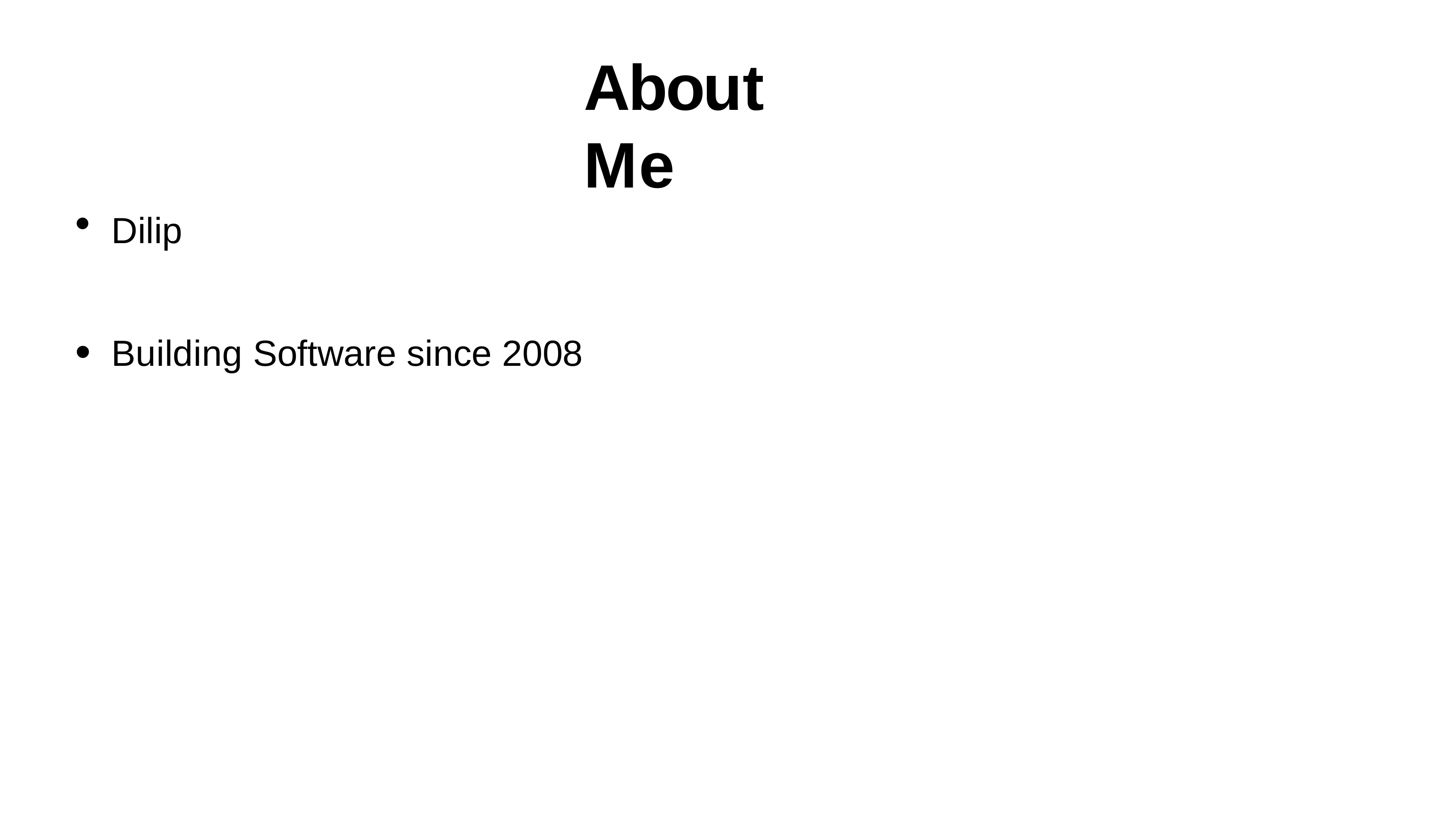

# About Me
Dilip

Building Software since 2008